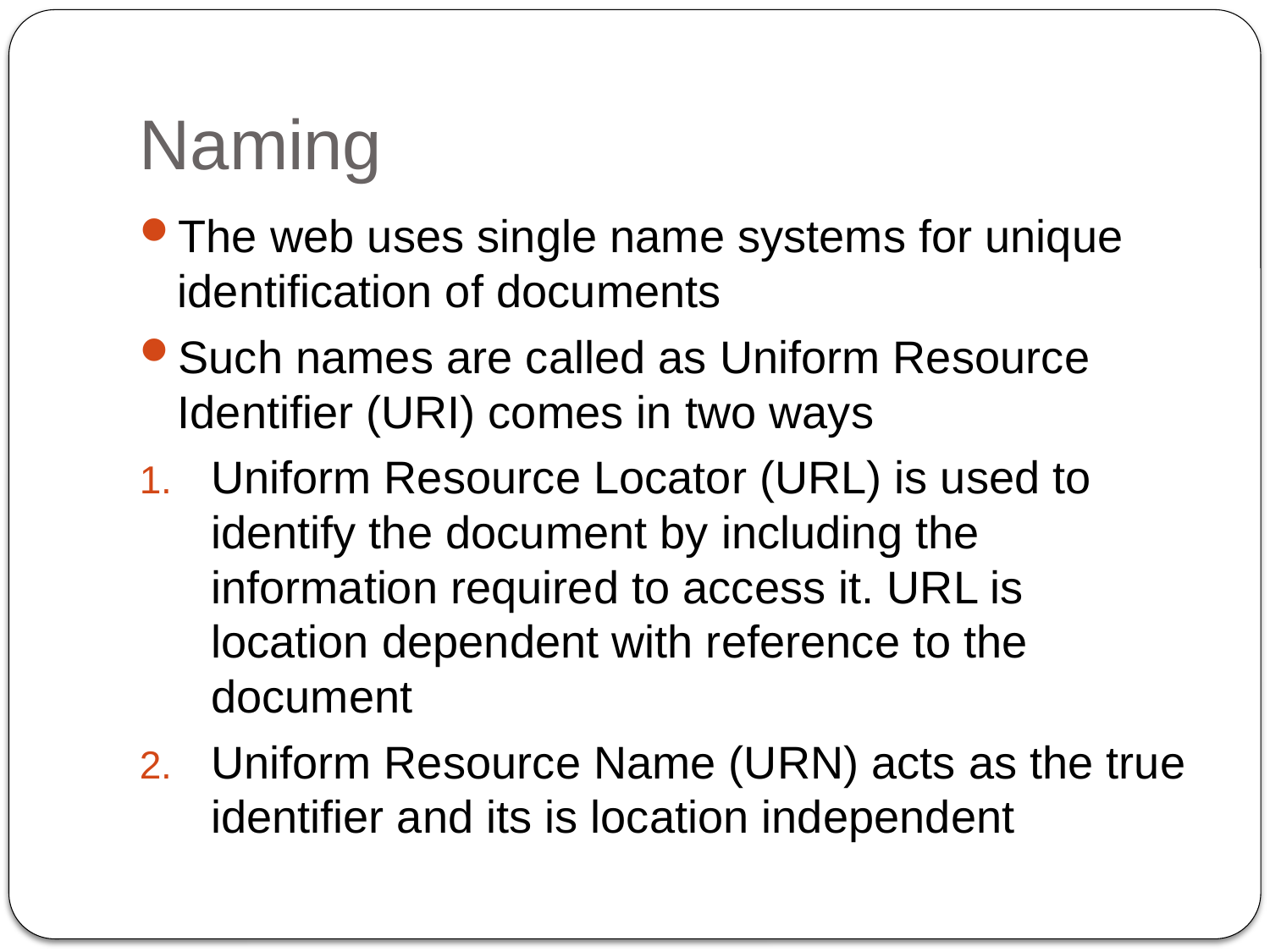

# Naming
The web uses single name systems for unique identification of documents
Such names are called as Uniform Resource Identifier (URI) comes in two ways
Uniform Resource Locator (URL) is used to identify the document by including the information required to access it. URL is location dependent with reference to the document
Uniform Resource Name (URN) acts as the true identifier and its is location independent